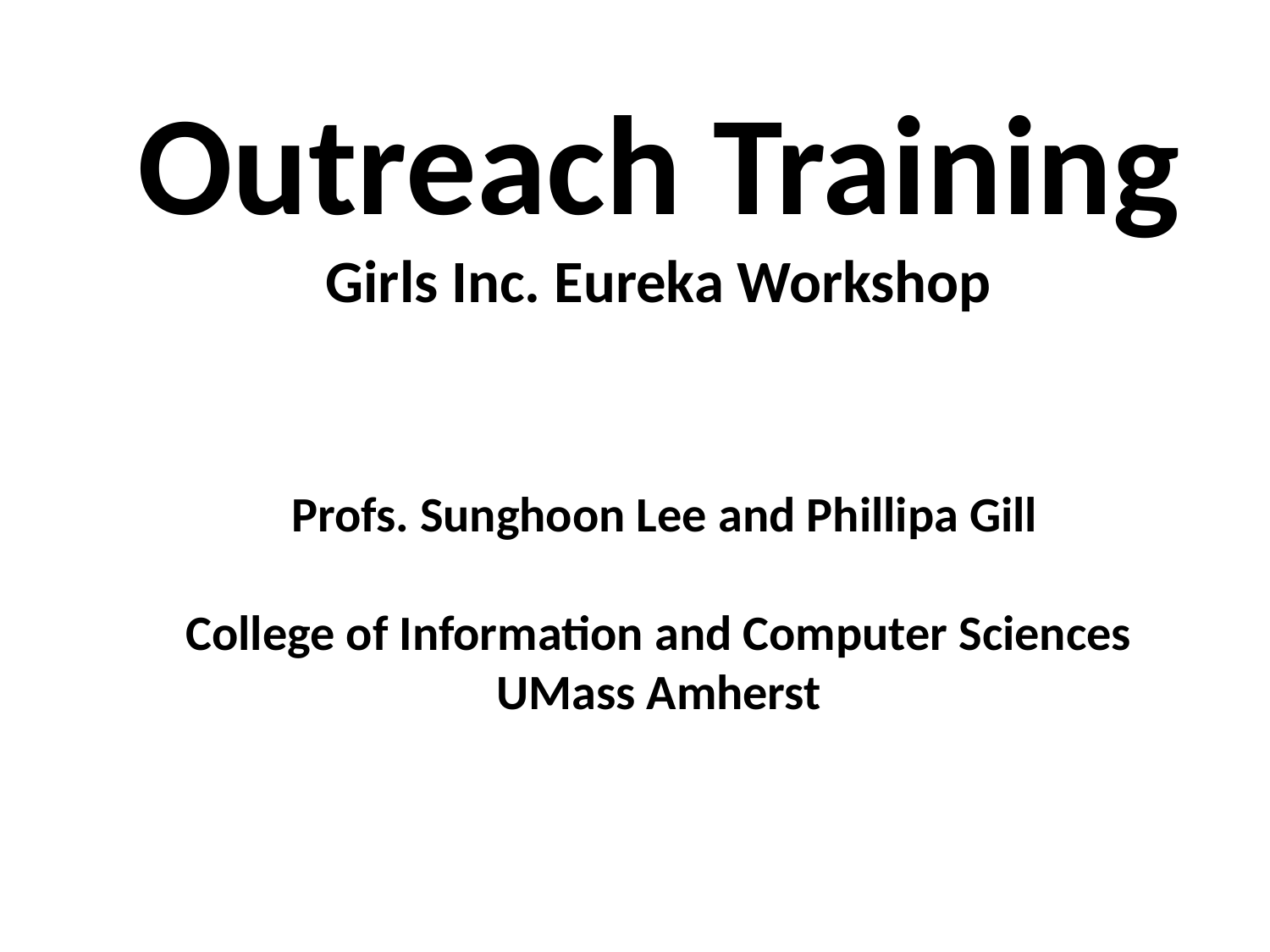

Outreach Training
Girls Inc. Eureka Workshop
 Profs. Sunghoon Lee and Phillipa Gill

College of Information and Computer Sciences
UMass Amherst